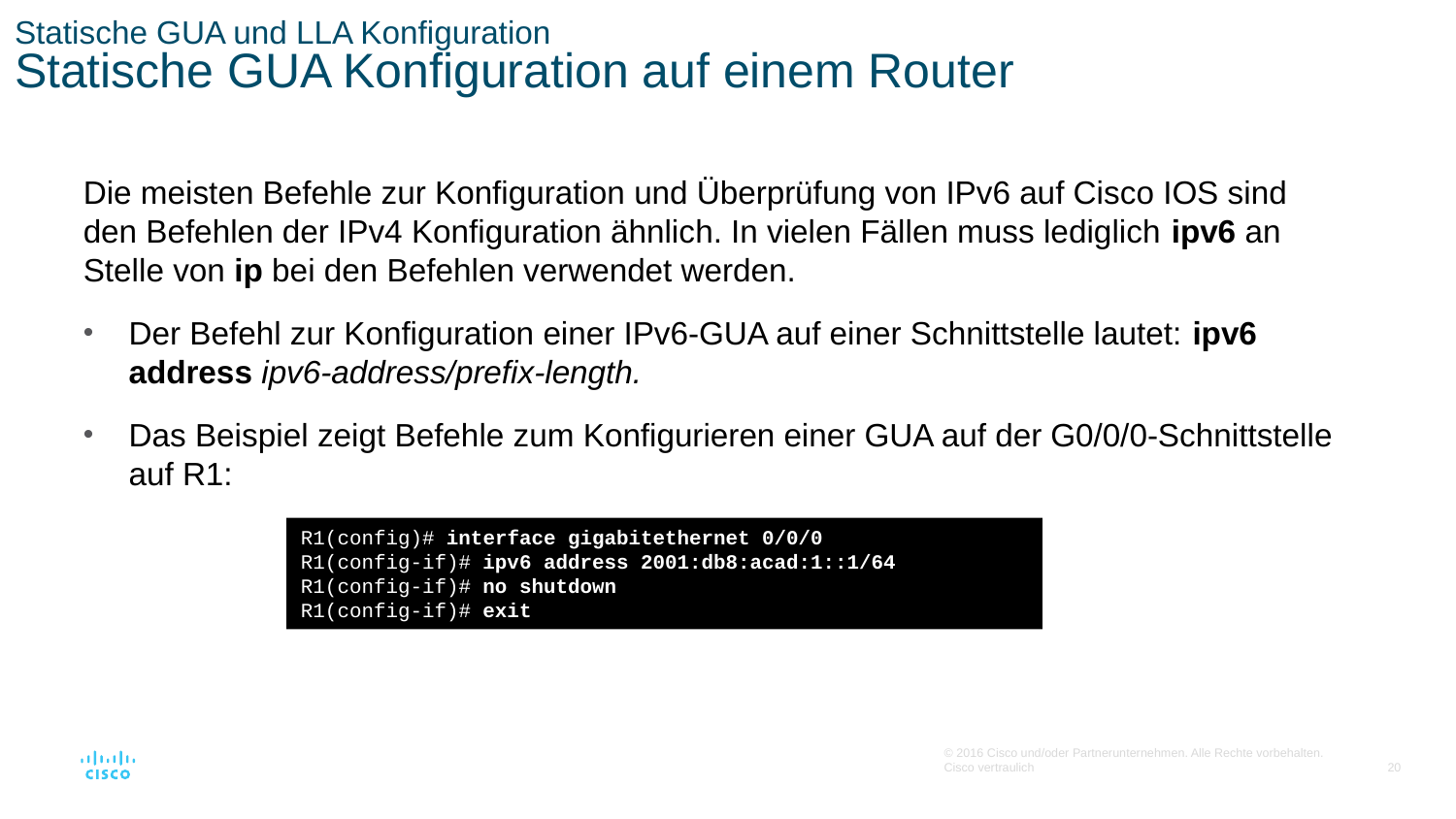

# Statische GUA und LLA Konfiguration Statische GUA Konfiguration auf einem Router
Die meisten Befehle zur Konfiguration und Überprüfung von IPv6 auf Cisco IOS sind den Befehlen der IPv4 Konfiguration ähnlich. In vielen Fällen muss lediglich ipv6 an Stelle von ip bei den Befehlen verwendet werden.
Der Befehl zur Konfiguration einer IPv6-GUA auf einer Schnittstelle lautet: ipv6 address ipv6-address/prefix-length.
Das Beispiel zeigt Befehle zum Konfigurieren einer GUA auf der G0/0/0-Schnittstelle auf R1:

R1(config)# interface gigabitethernet 0/0/0
R1(config-if)# ipv6 address 2001:db8:acad:1::1/64
R1(config-if)# no shutdown
R1(config-if)# exit